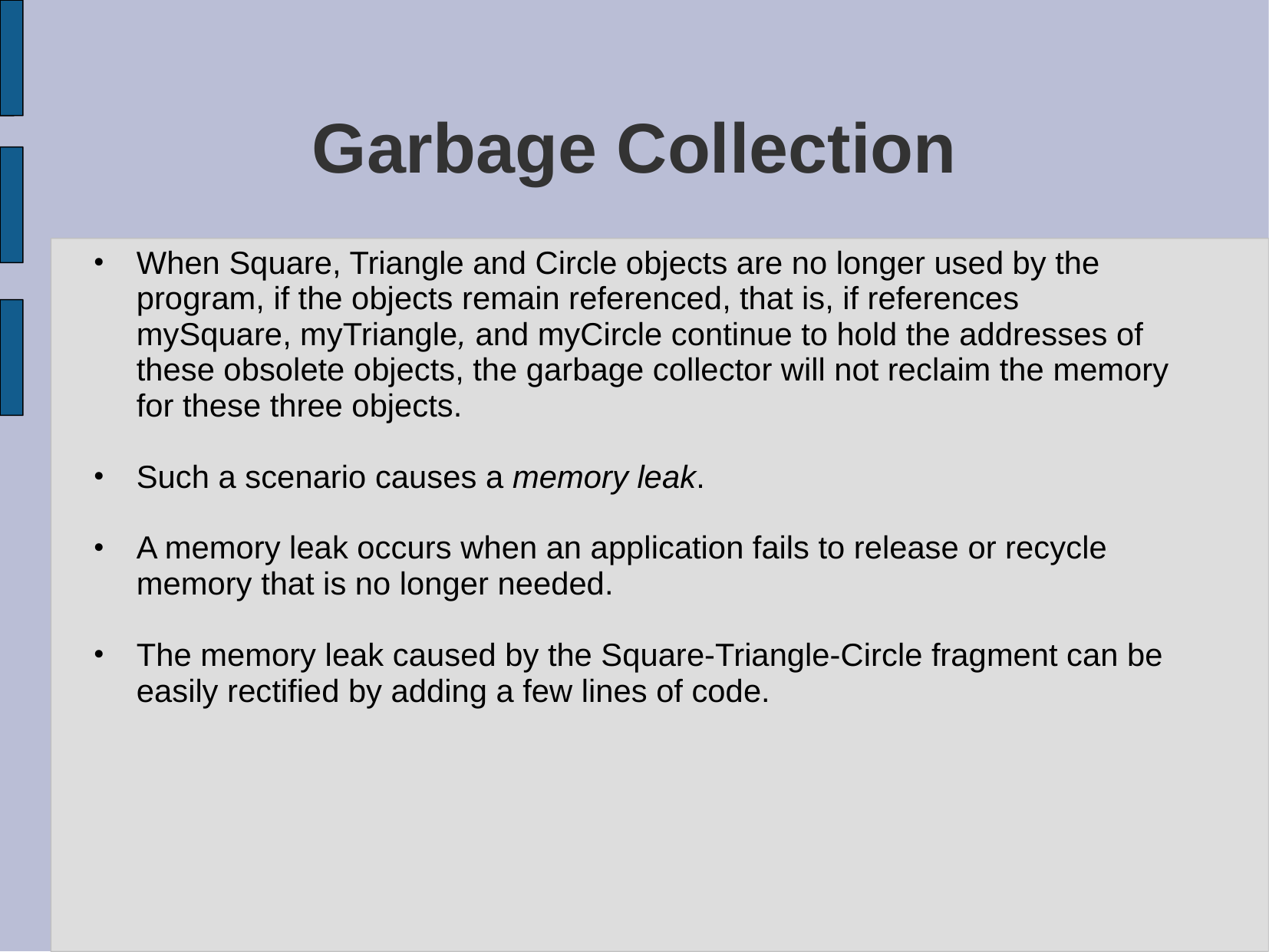

# Garbage Collection
When Square, Triangle and Circle objects are no longer used by the program, if the objects remain referenced, that is, if references mySquare, myTriangle, and myCircle continue to hold the addresses of these obsolete objects, the garbage collector will not reclaim the memory for these three objects.

Such a scenario causes a memory leak.

A memory leak occurs when an application fails to release or recycle memory that is no longer needed.

The memory leak caused by the Square-Triangle-Circle fragment can be easily rectified by adding a few lines of code.